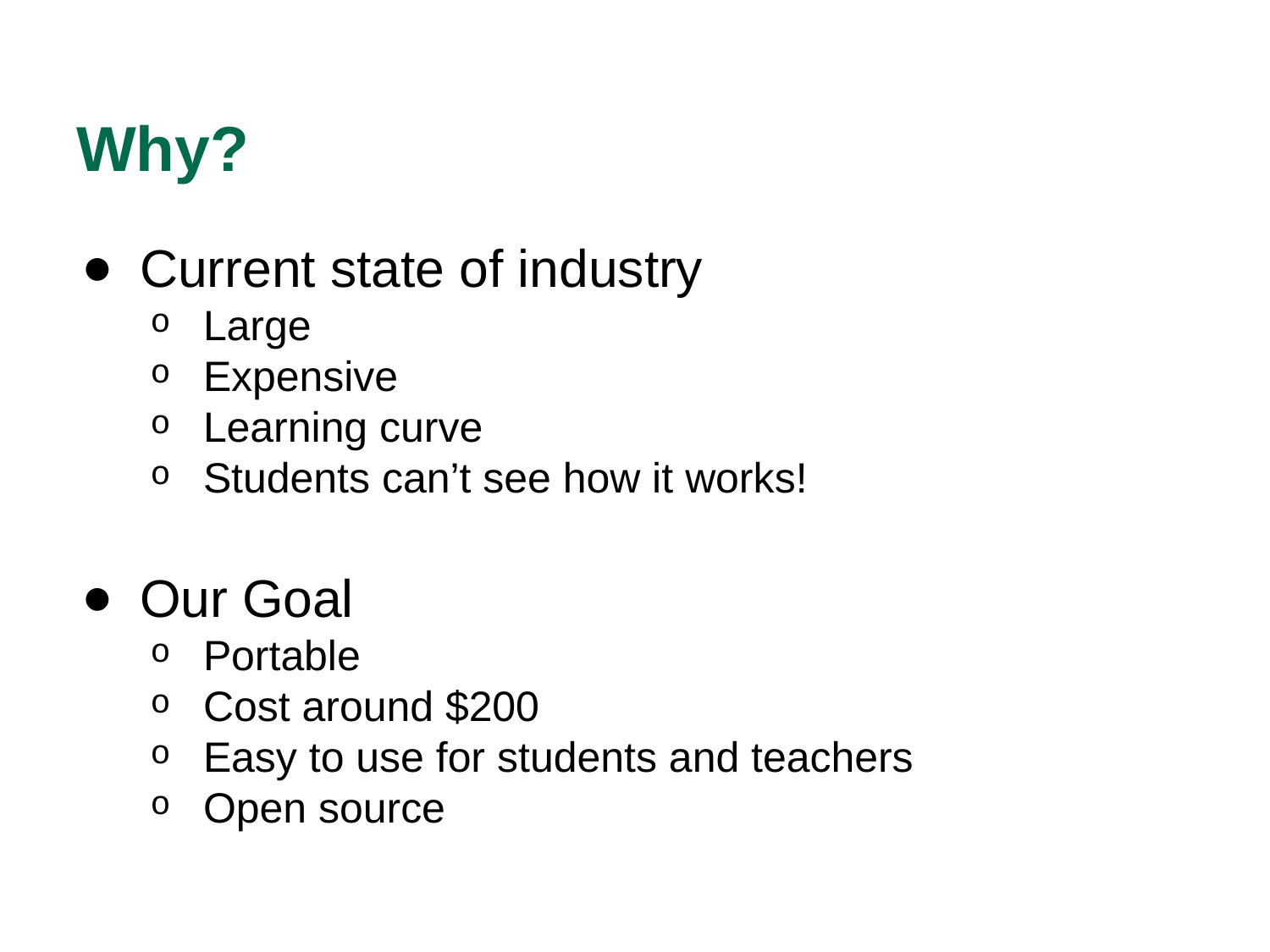

# Why?
Current state of industry
Large
Expensive
Learning curve
Students can’t see how it works!

Our Goal
Portable
Cost around $200
Easy to use for students and teachers
Open source